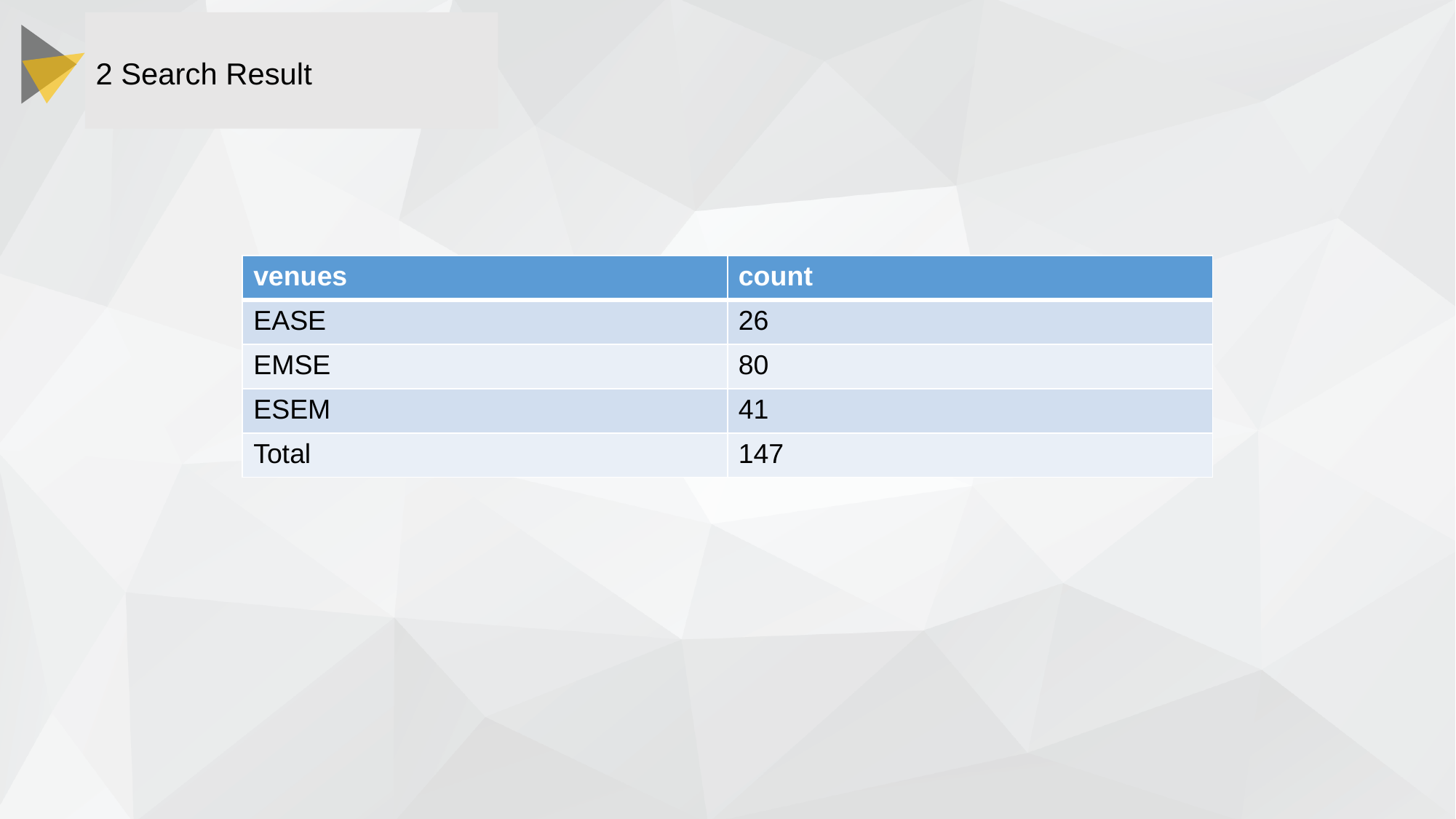

2 Search Result

| venues | count |
| --- | --- |
| EASE | 26 |
| EMSE | 80 |
| ESEM | 41 |
| Total | 147 |